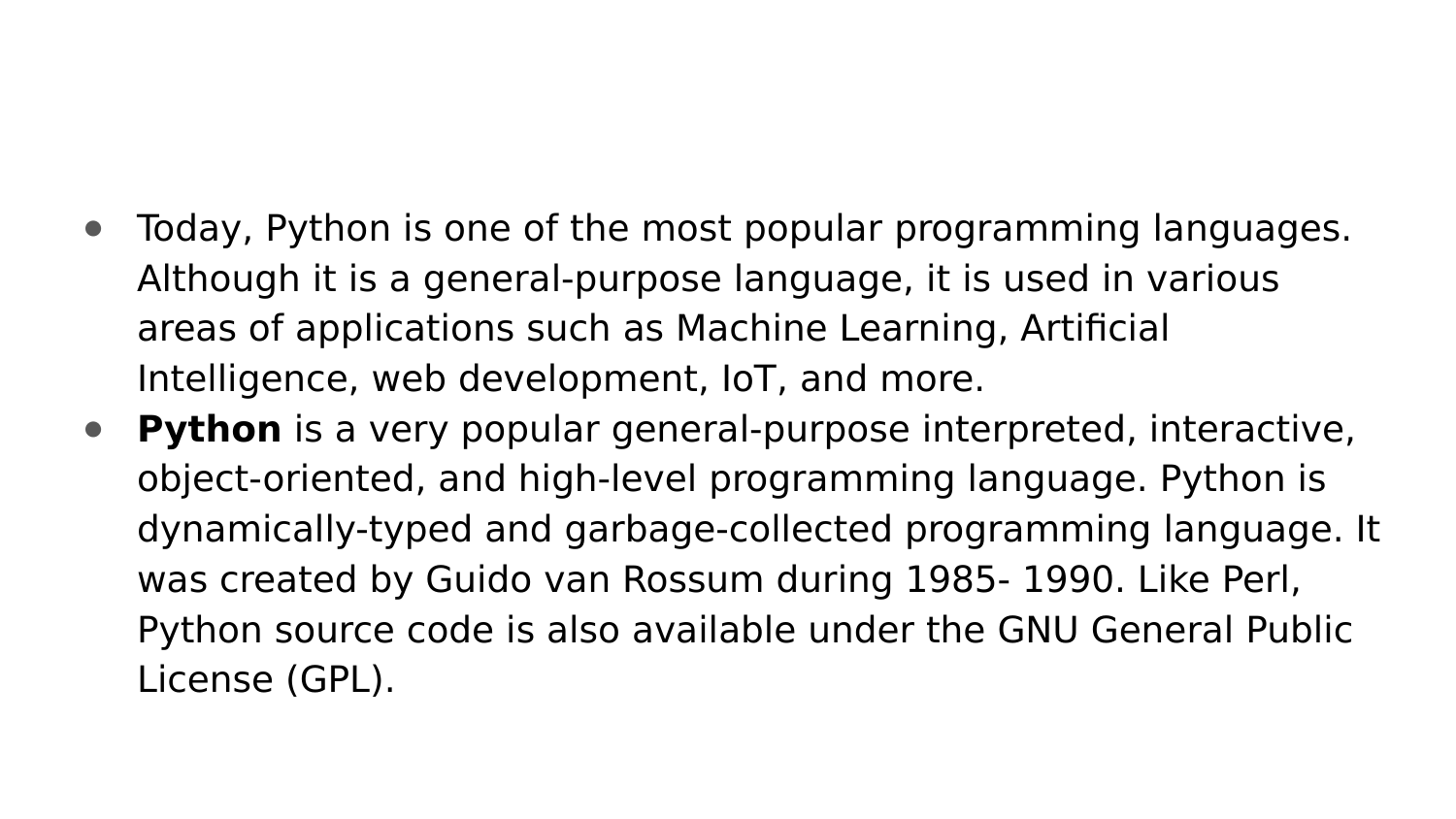

#
Today, Python is one of the most popular programming languages. Although it is a general-purpose language, it is used in various areas of applications such as Machine Learning, Artificial Intelligence, web development, IoT, and more.
Python is a very popular general-purpose interpreted, interactive, object-oriented, and high-level programming language. Python is dynamically-typed and garbage-collected programming language. It was created by Guido van Rossum during 1985- 1990. Like Perl, Python source code is also available under the GNU General Public License (GPL).